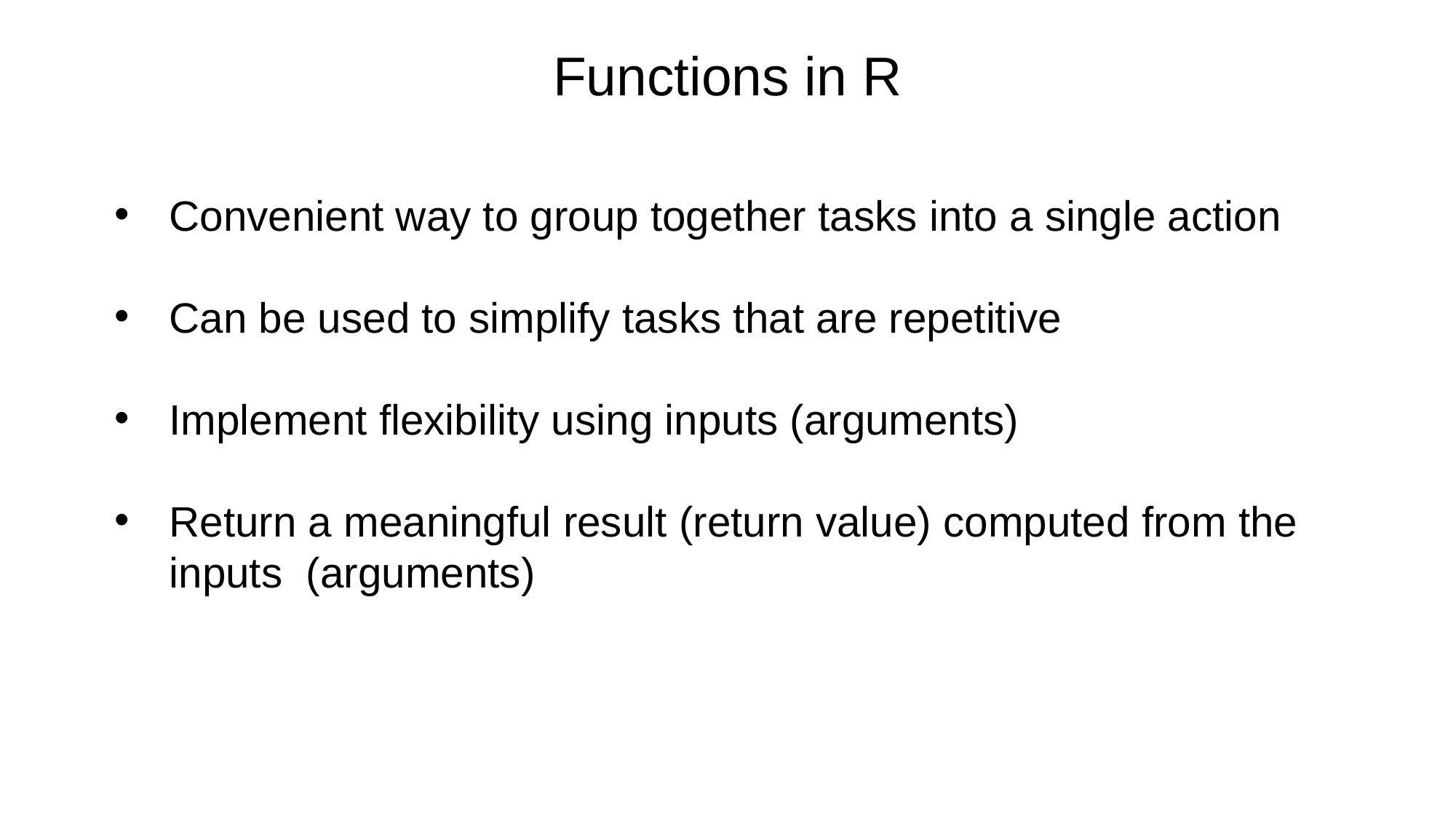

Functions in R
Convenient way to group together tasks into a single action

Can be used to simplify tasks that are repetitive

Implement flexibility using inputs (arguments)

Return a meaningful result (return value) computed from the inputs  (arguments)